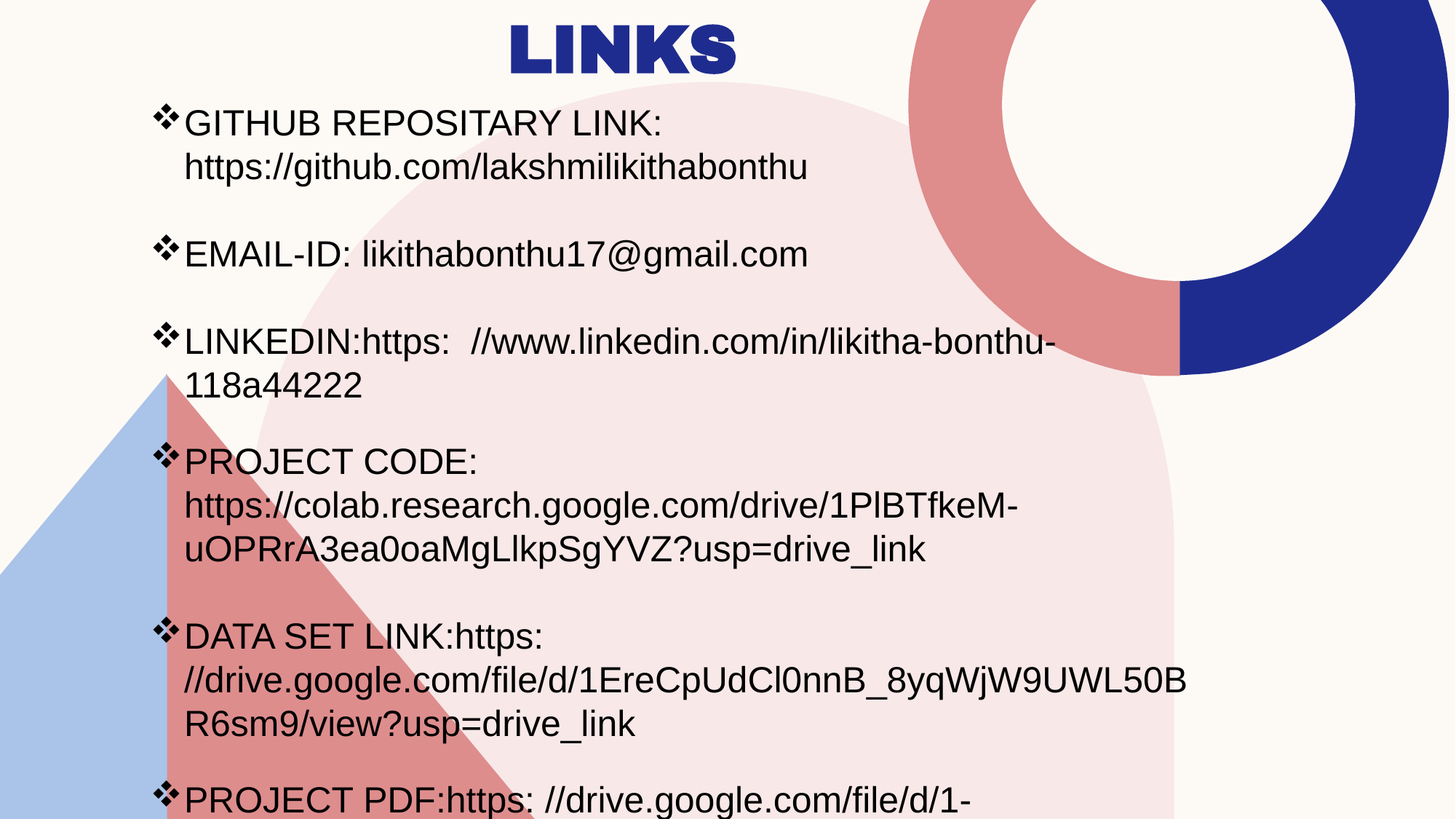

# LINKS
GITHUB REPOSITARY LINK: https://github.com/lakshmilikithabonthu

EMAIL-ID: likithabonthu17@gmail.com

LINKEDIN:https:  //www.linkedin.com/in/likitha-bonthu-118a44222

PROJECT CODE: https://colab.research.google.com/drive/1PlBTfkeM-uOPRrA3ea0oaMgLlkpSgYVZ?usp=drive_link

DATA SET LINK:https: //drive.google.com/file/d/1EreCpUdCl0nnB_8yqWjW9UWL50BR6sm9/view?usp=drive_link

PROJECT PDF:https: //drive.google.com/file/d/1-NZUSEq_hSF3I6to_OV5vnU9kv-SjQuD/view?usp=drive_link